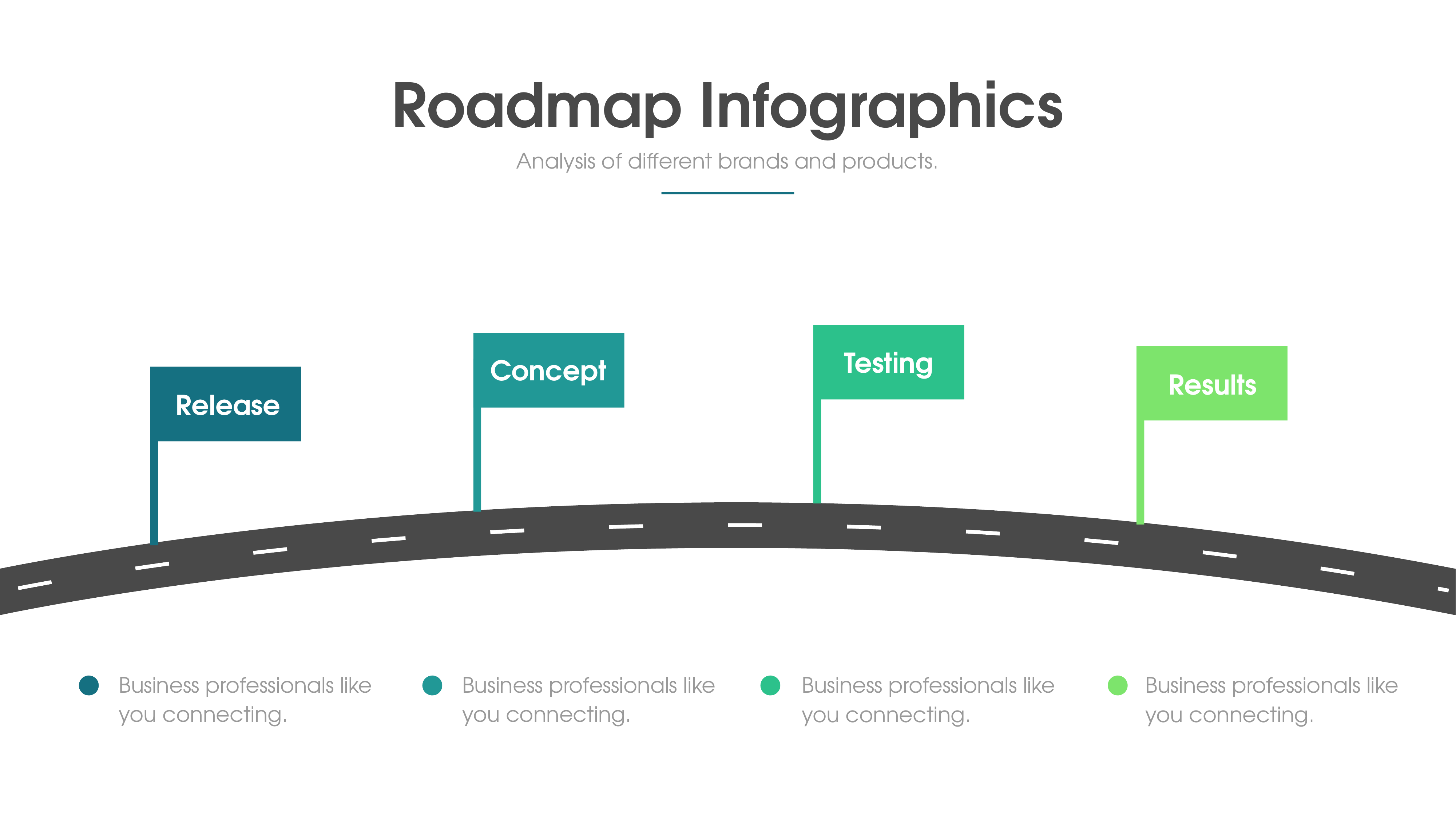

Roadmap Infographics
Analysis of different brands and products.

Testing

Concept
Results

Release

Business professionals like you connecting.
Business professionals like you connecting.
Business professionals like you connecting.
Business professionals like you connecting.